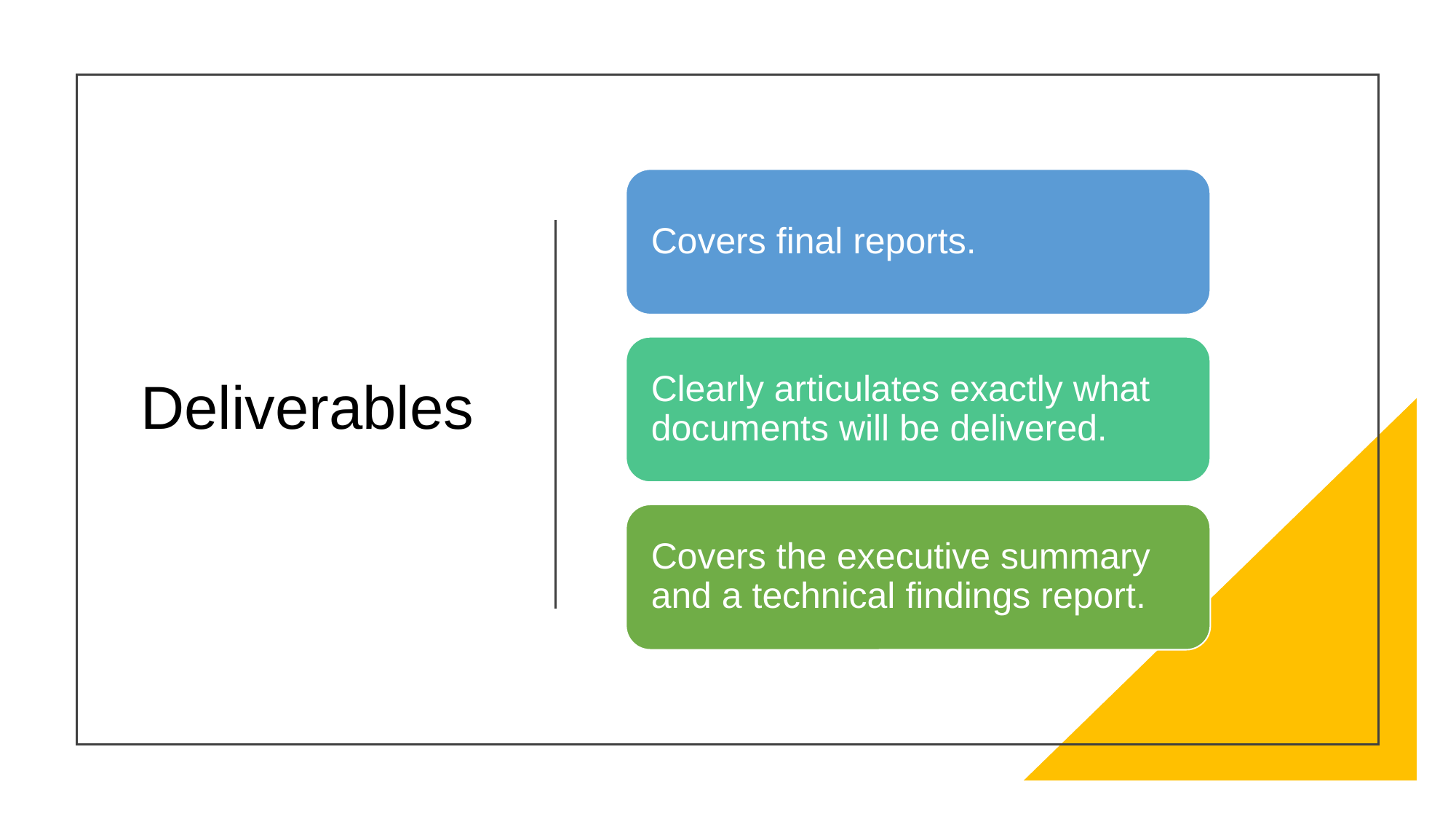

# Deliverables
Covers final reports.
Clearly articulates exactly what documents will be delivered.
Covers the executive summary and a technical findings report.